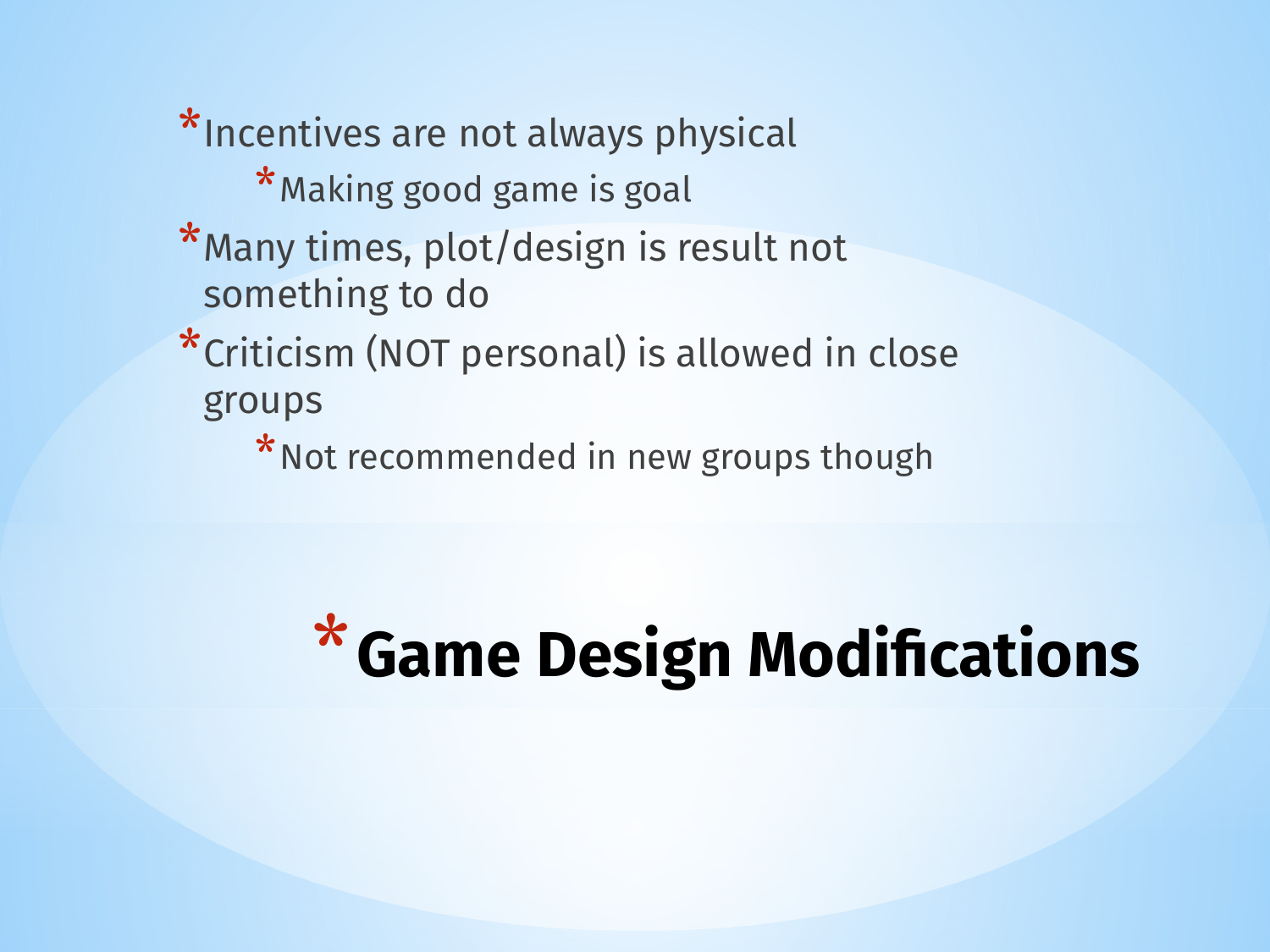

Incentives are not always physical
Making good game is goal
Many times, plot/design is result not something to do
Criticism (NOT personal) is allowed in close groups
Not recommended in new groups though
# Game Design Modifications